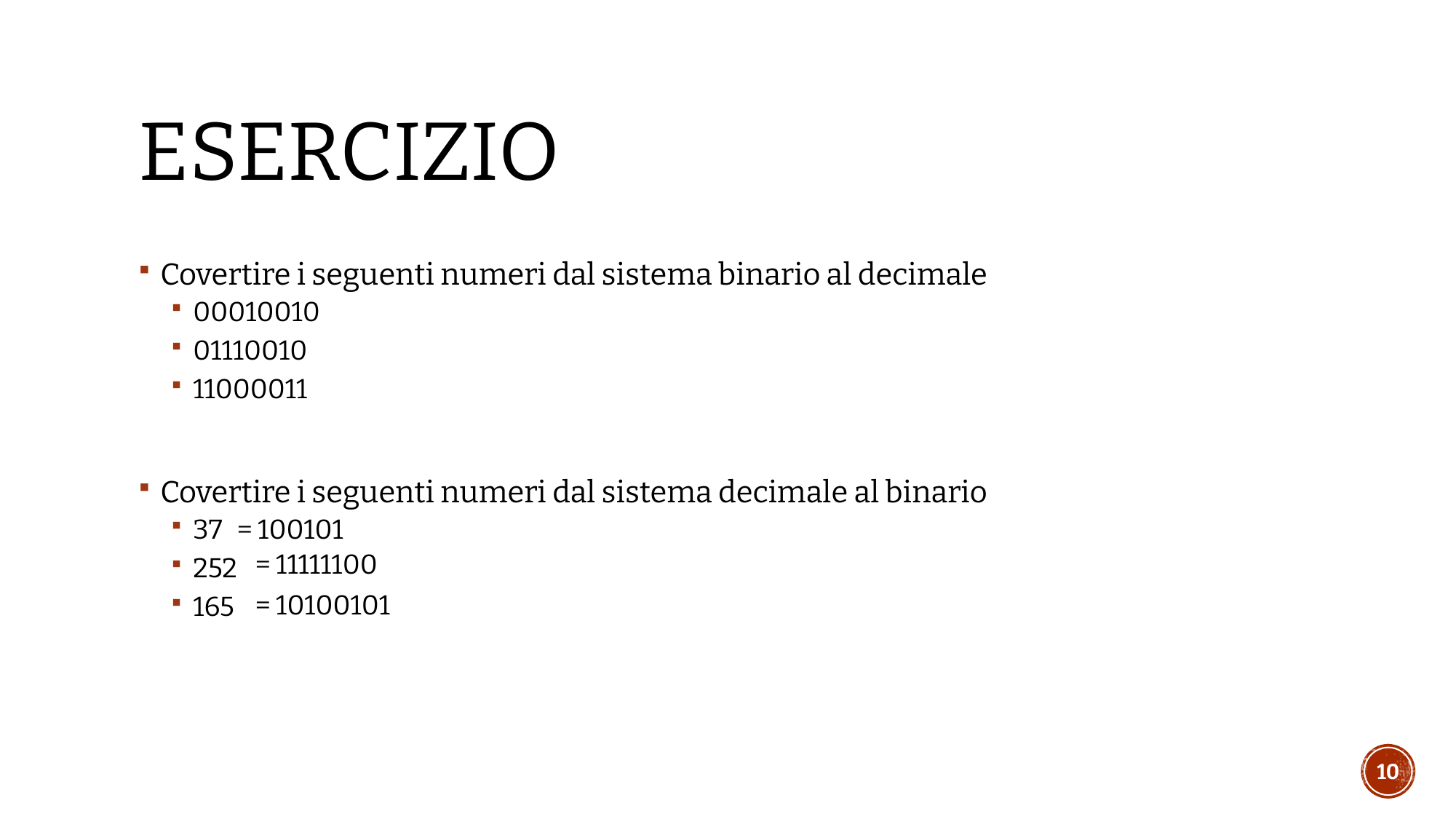

# Esercizio
Covertire i seguenti numeri dal sistema binario al decimale
00010010
01110010
11000011

Covertire i seguenti numeri dal sistema decimale al binario
37
252
165
= 100101
= 11111100
= 10100101
10